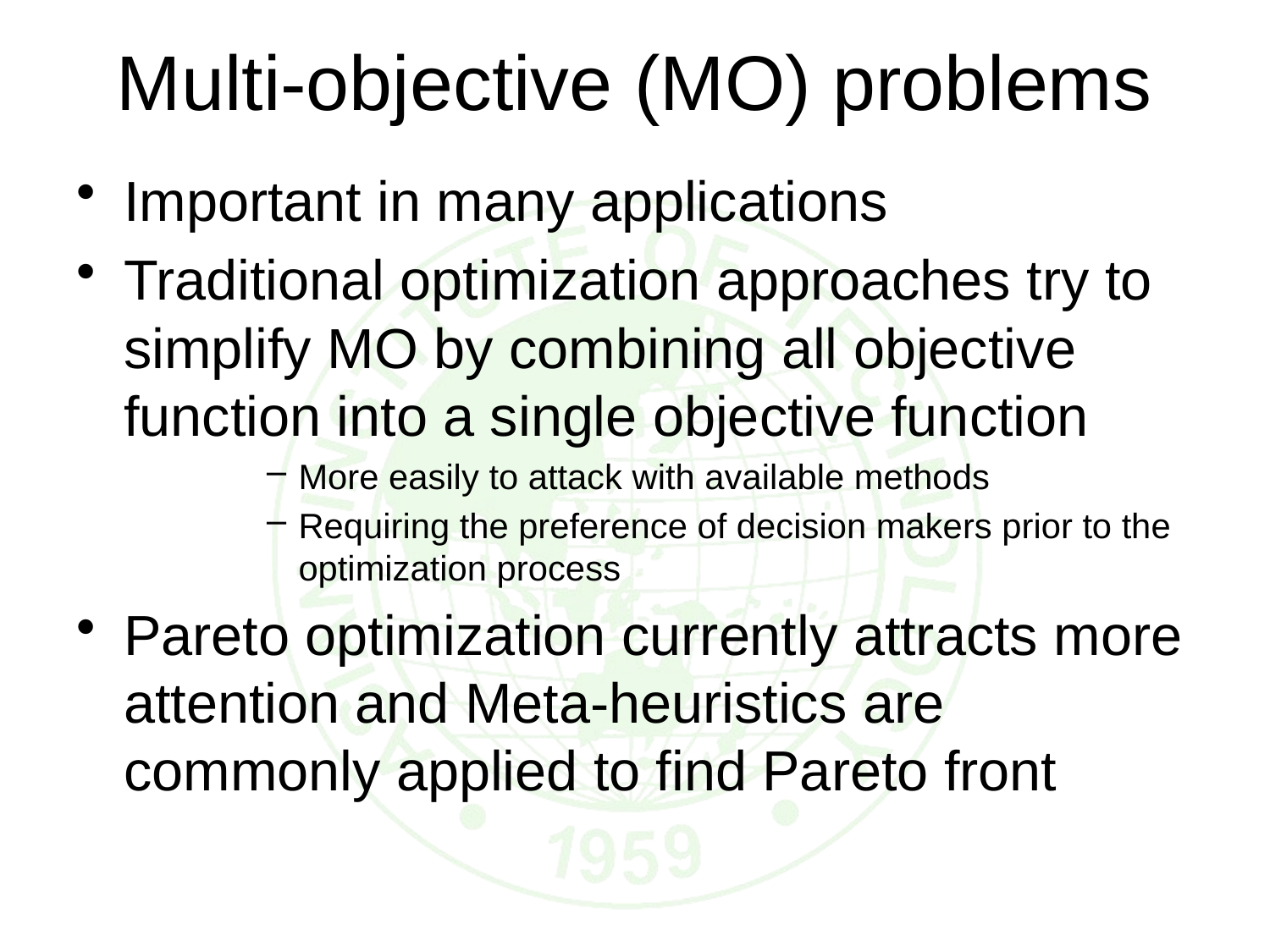

# Multi-objective (MO) problems
Important in many applications
Traditional optimization approaches try to simplify MO by combining all objective function into a single objective function
More easily to attack with available methods
Requiring the preference of decision makers prior to the optimization process
Pareto optimization currently attracts more attention and Meta-heuristics are commonly applied to find Pareto front